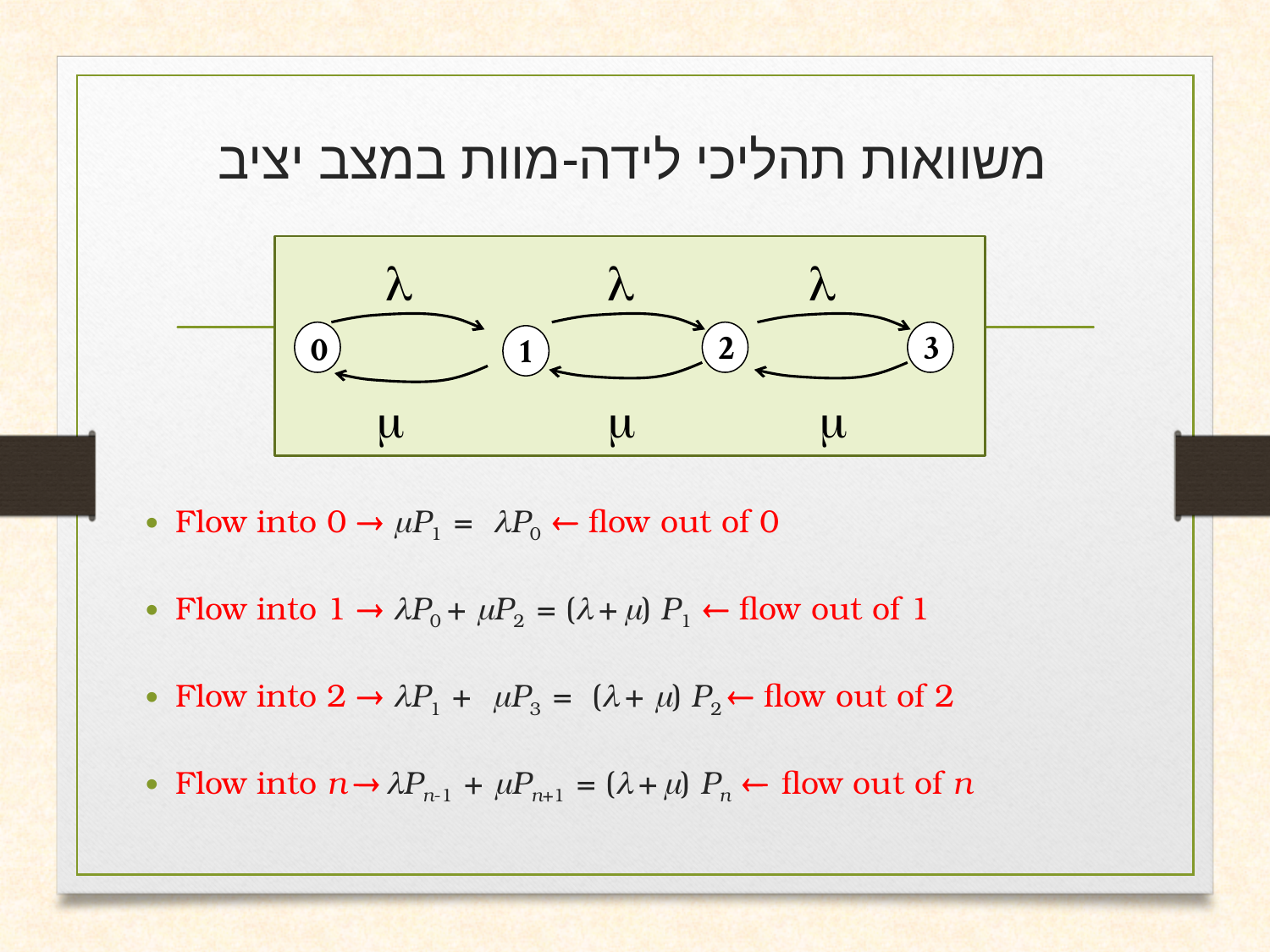

# משוואות תהליכי לידה-מוות במצב יציב

λ
λ
λ

2
3
0
1

μ
μ
μ
Flow into 0 → μP1  =  λP0  ← flow out of 0
Flow into 1 → λP0 + μP2  = (λ + μ) P1  ← flow out of 1
Flow into 2 → λP1  +  μP3  =  (λ + μ) P2 ← flow out of 2
Flow into n → λPn-1  + μPn+1  = (λ + μ) Pn  ←  flow out of n